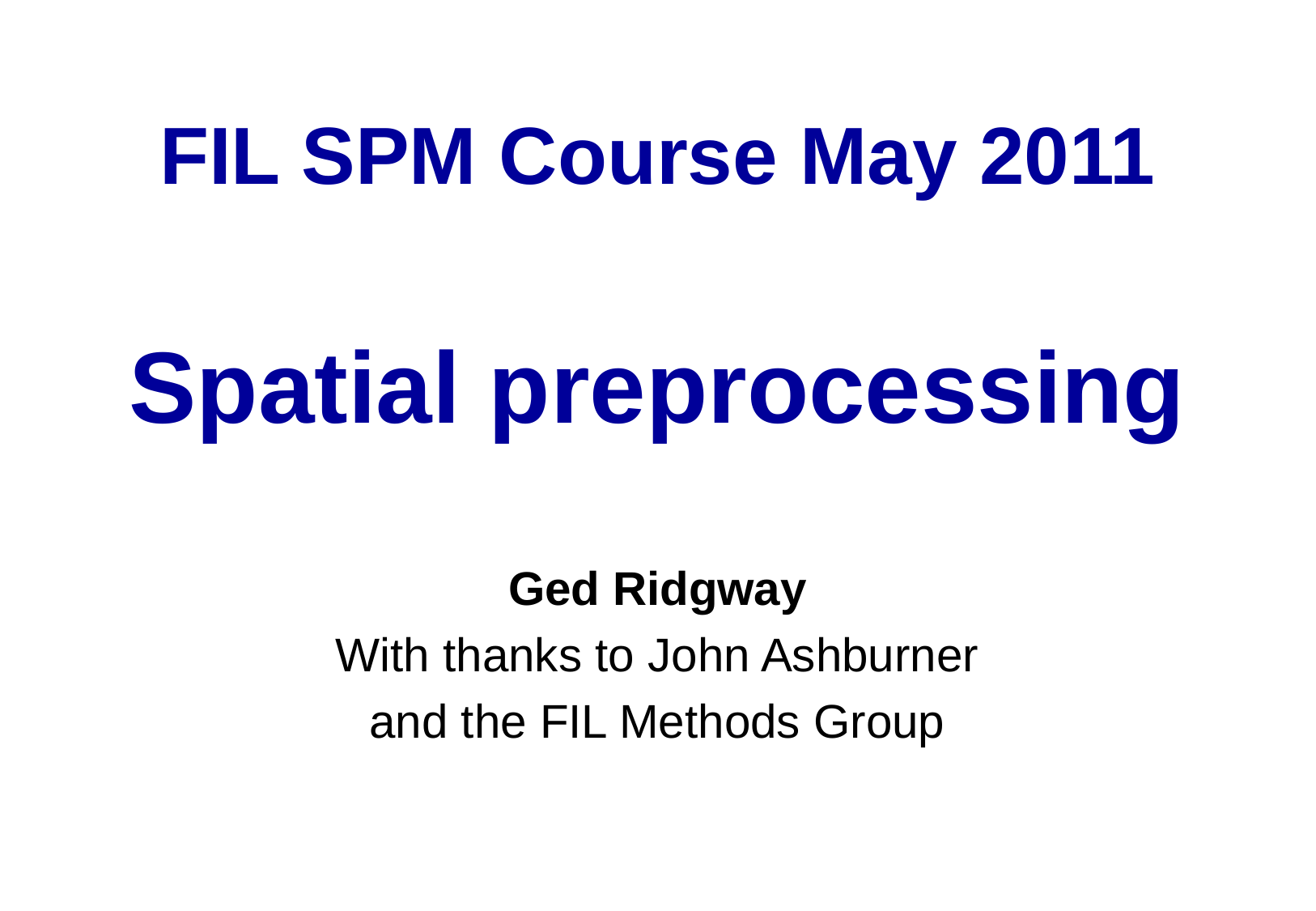

# FIL SPM Course May 2011 Spatial preprocessing
Ged Ridgway
With thanks to John Ashburner
and the FIL Methods Group